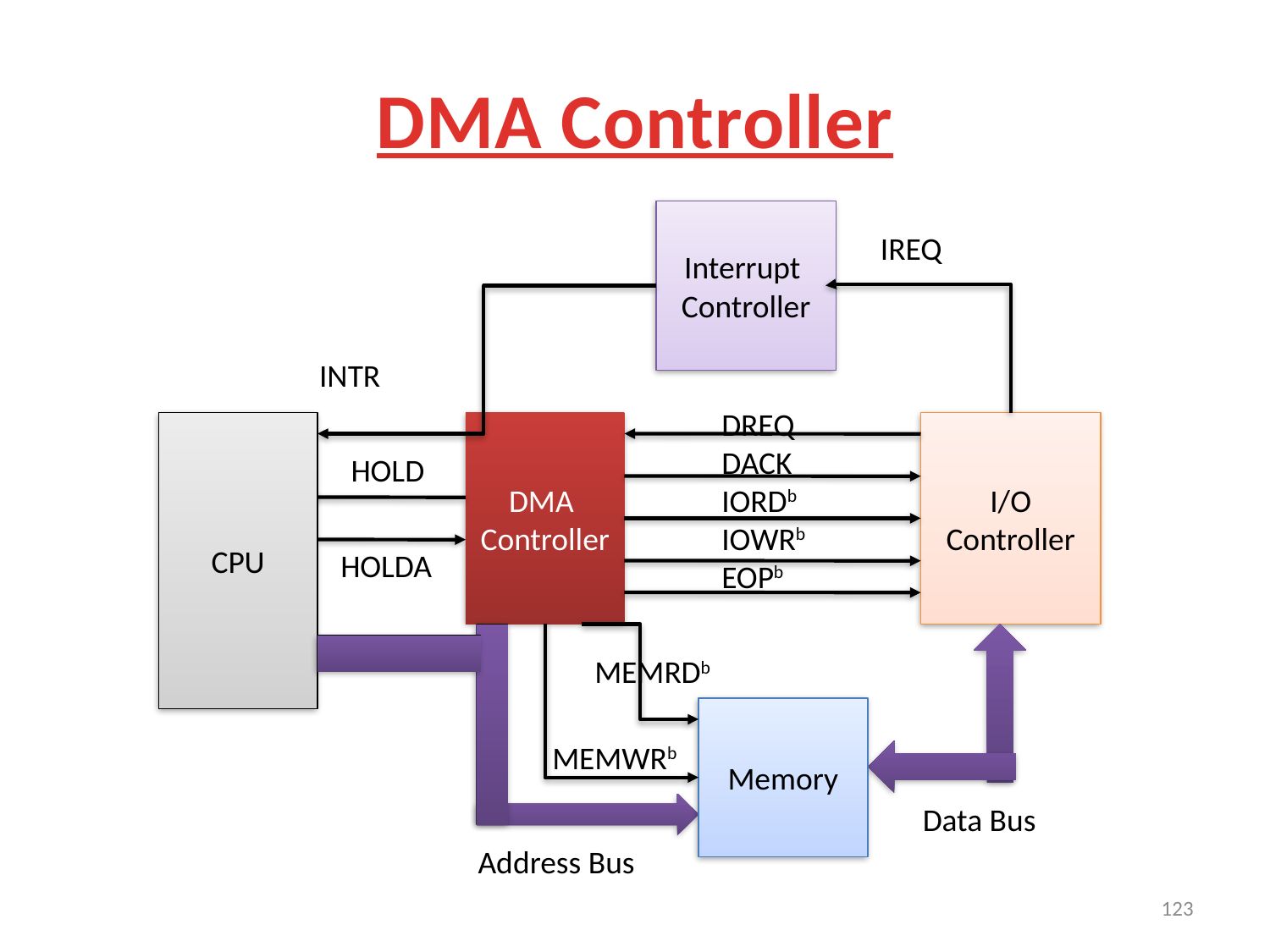

# DMA Controller
Interrupt
Controller
IREQ
INTR
DREQ
DACK
IORDb
IOWRb
EOPb
CPU
DMA
Controller
I/O Controller
HOLD
HOLDA

MEMRDb
Memory
MEMWRb

Data Bus
Address Bus
123